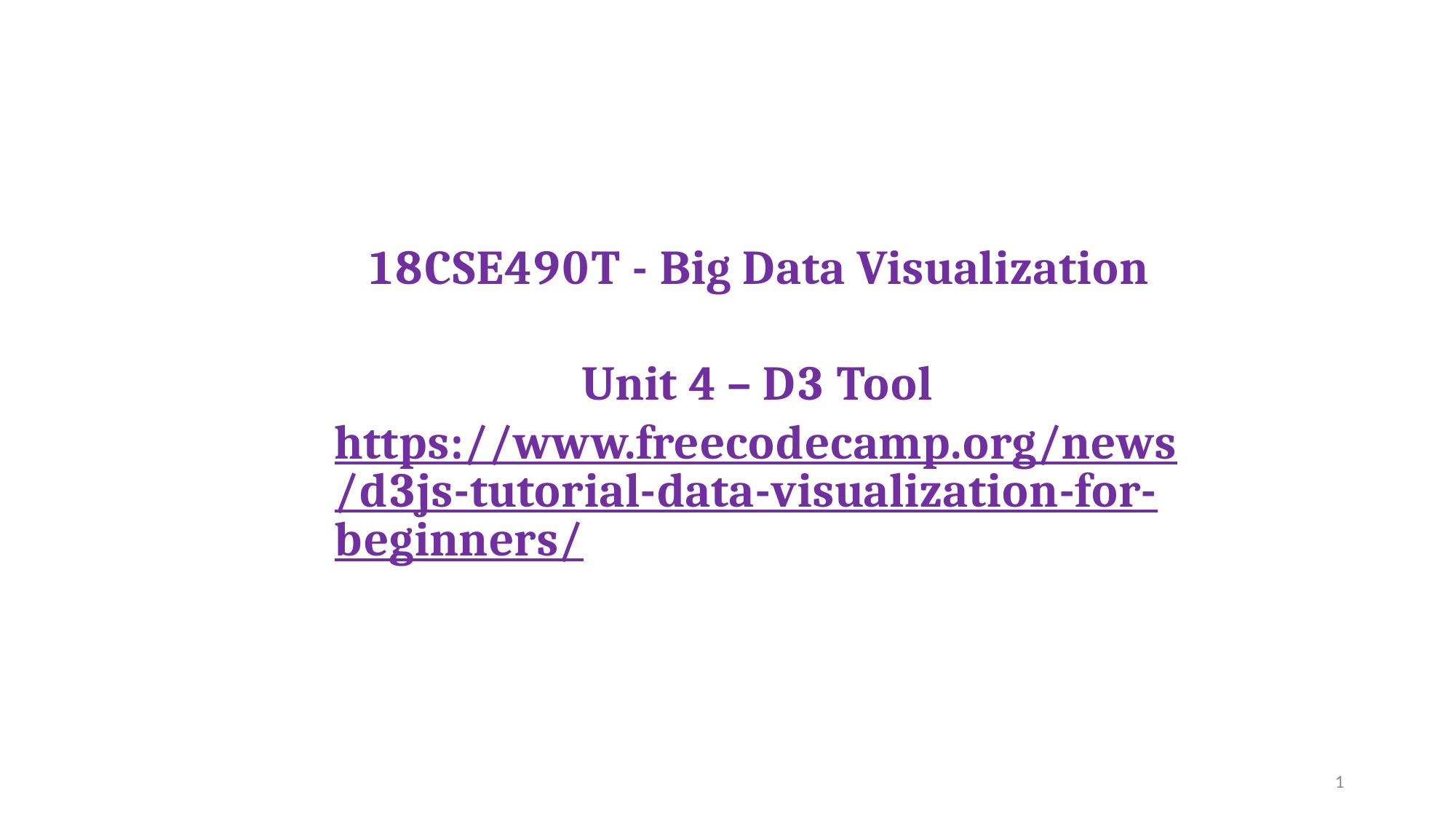

18CSE490T - Big Data Visualization

Unit 4 – D3 Tool
https://www.freecodecamp.org/news/d3js-tutorial-data-visualization-for-beginners/
1